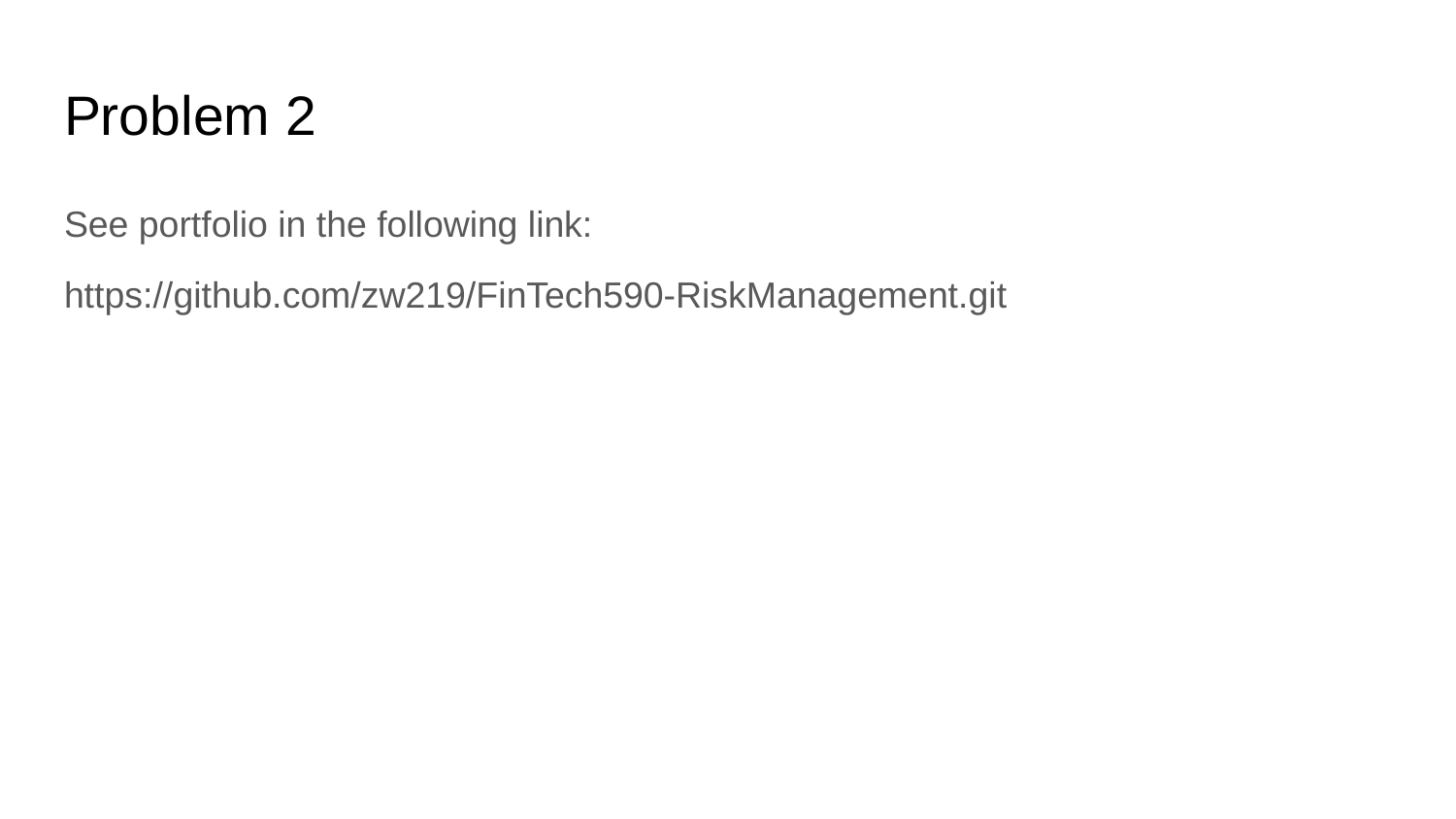

# Problem 2
See portfolio in the following link:
https://github.com/zw219/FinTech590-RiskManagement.git